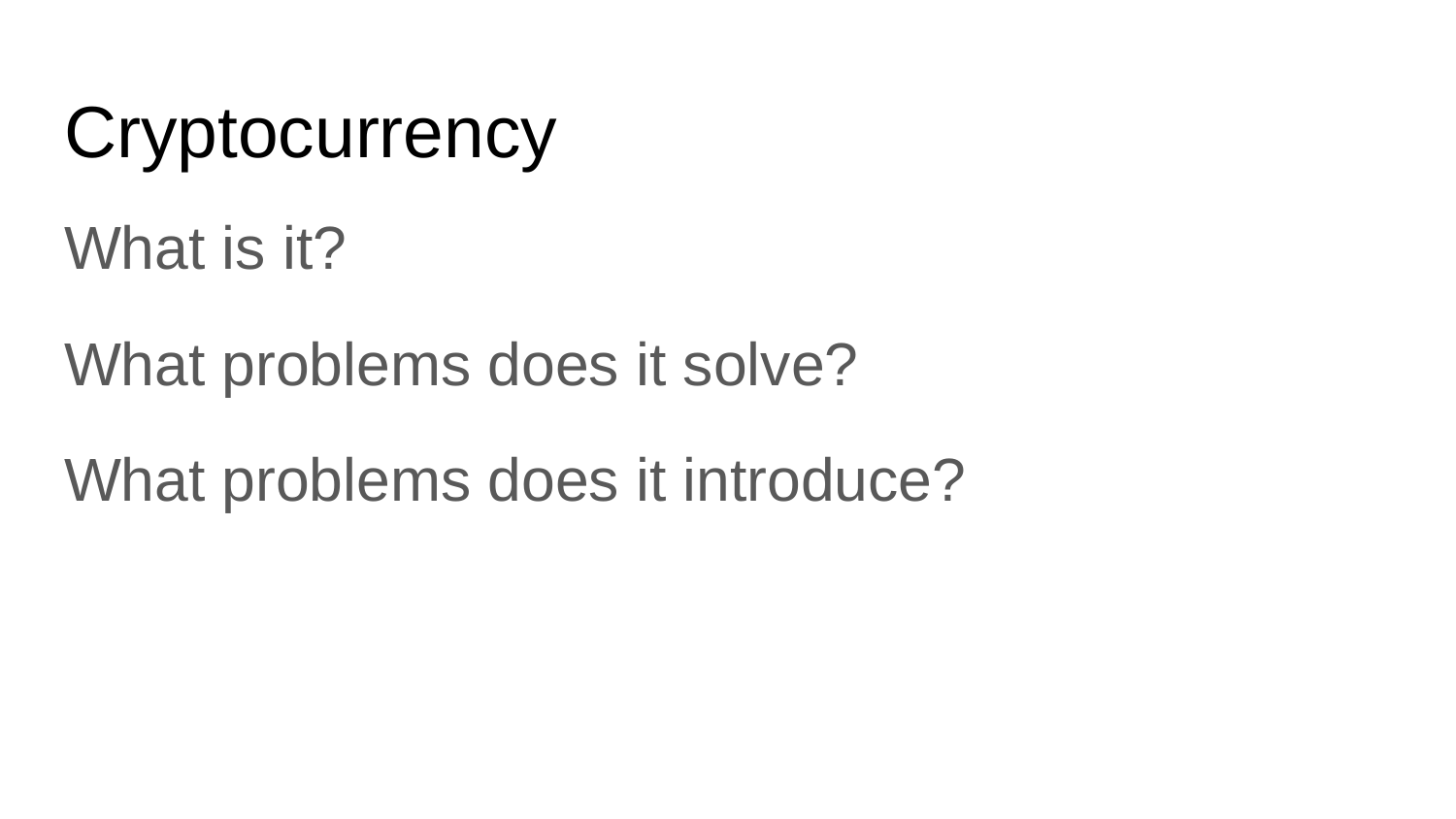

# Cryptocurrency
What is it?
What problems does it solve?
What problems does it introduce?